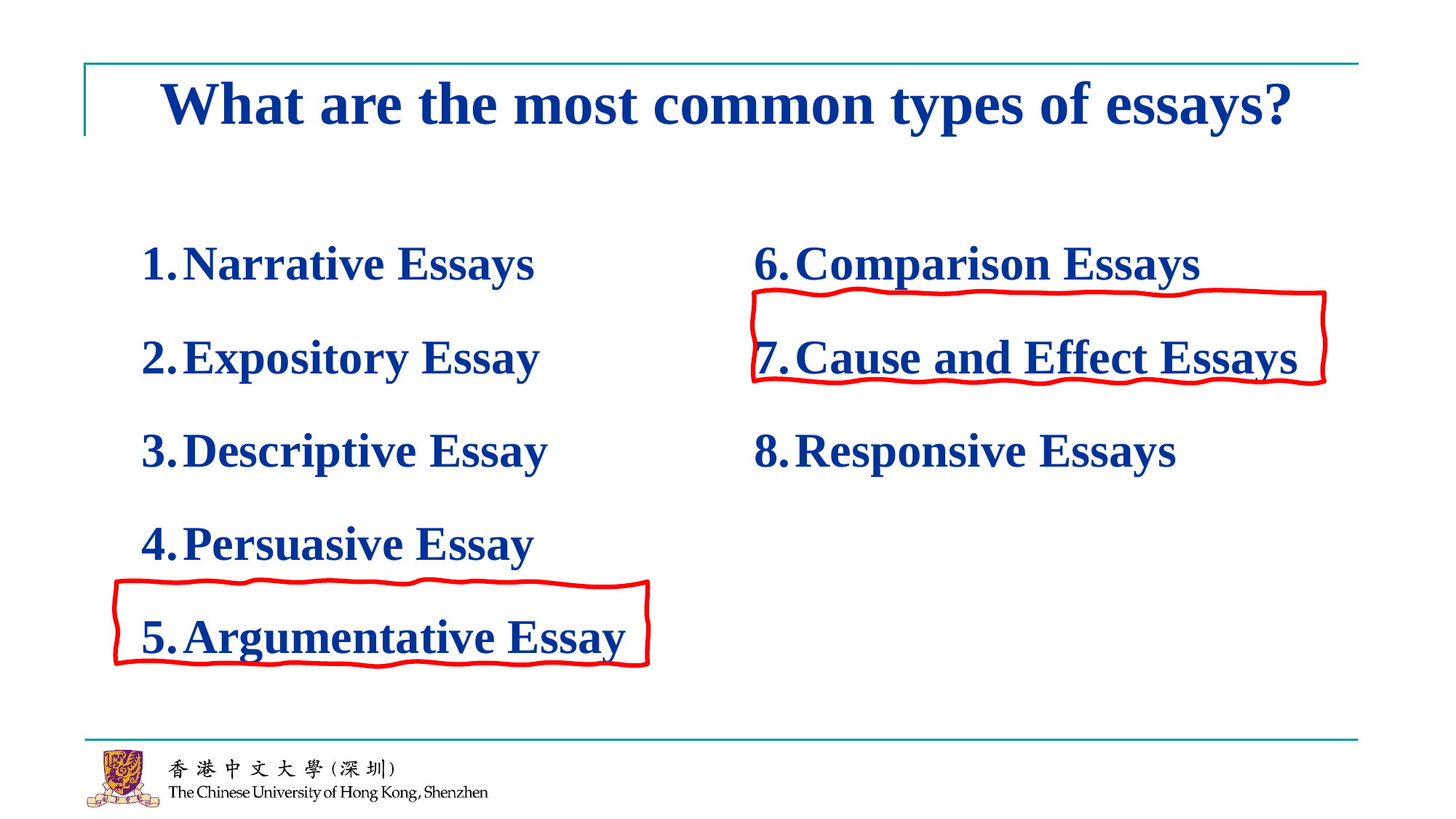

# What are the most common types of essays?
Narrative Essays
Expository Essay
Descriptive Essay
Persuasive Essay
Argumentative Essay
Comparison Essays
Cause and Effect Essays
Responsive Essays